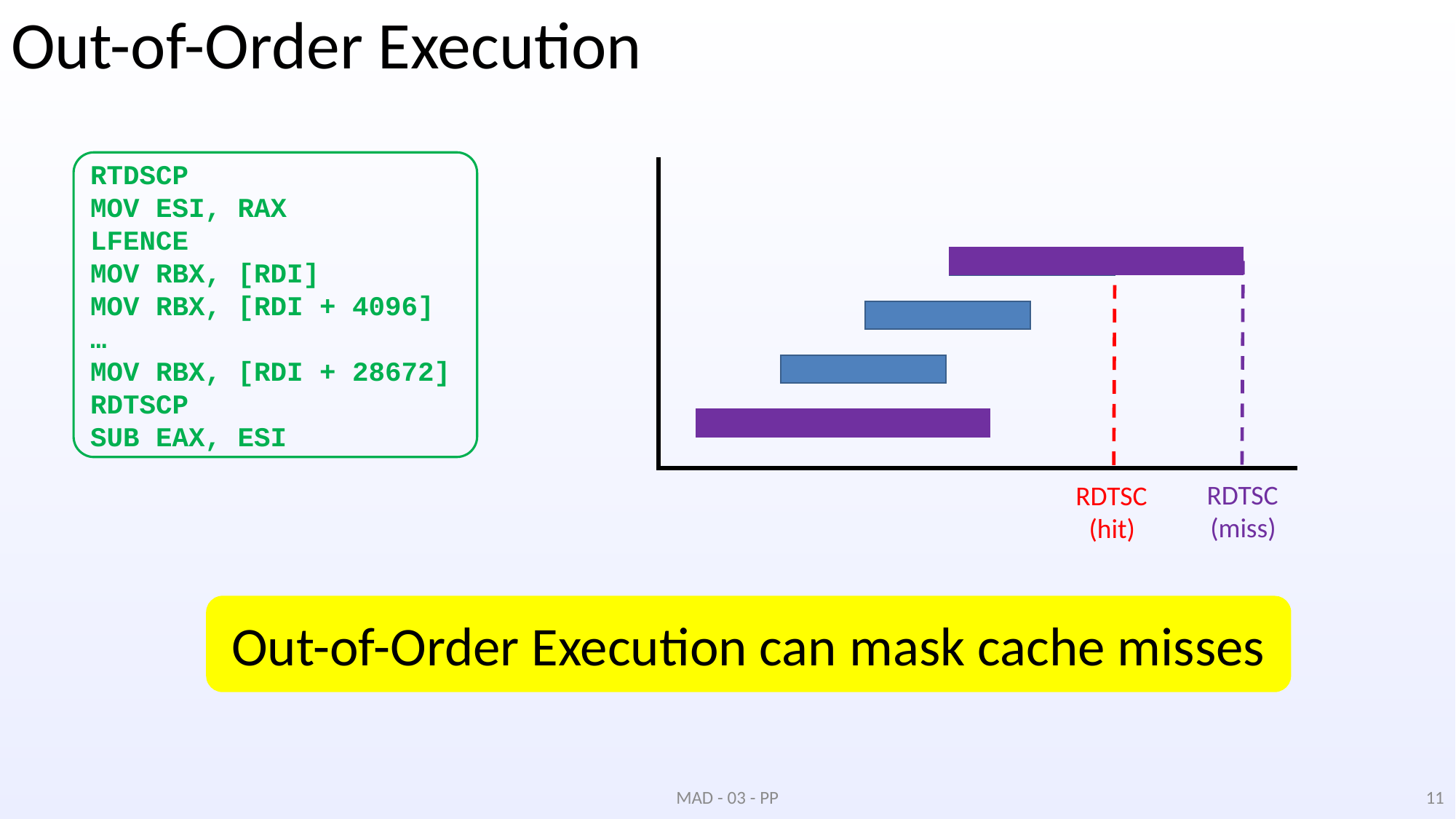

# Out-of-Order Execution
RTDSCP
MOV ESI, RAX
LFENCE
MOV RBX, [RDI]
MOV RBX, [RDI + 4096]
…
MOV RBX, [RDI + 28672]
RDTSCP
SUB EAX, ESI

RDTSC
(miss)
RDTSC
(hit)
Out-of-Order Execution can mask cache misses
MAD - 03 - PP
11